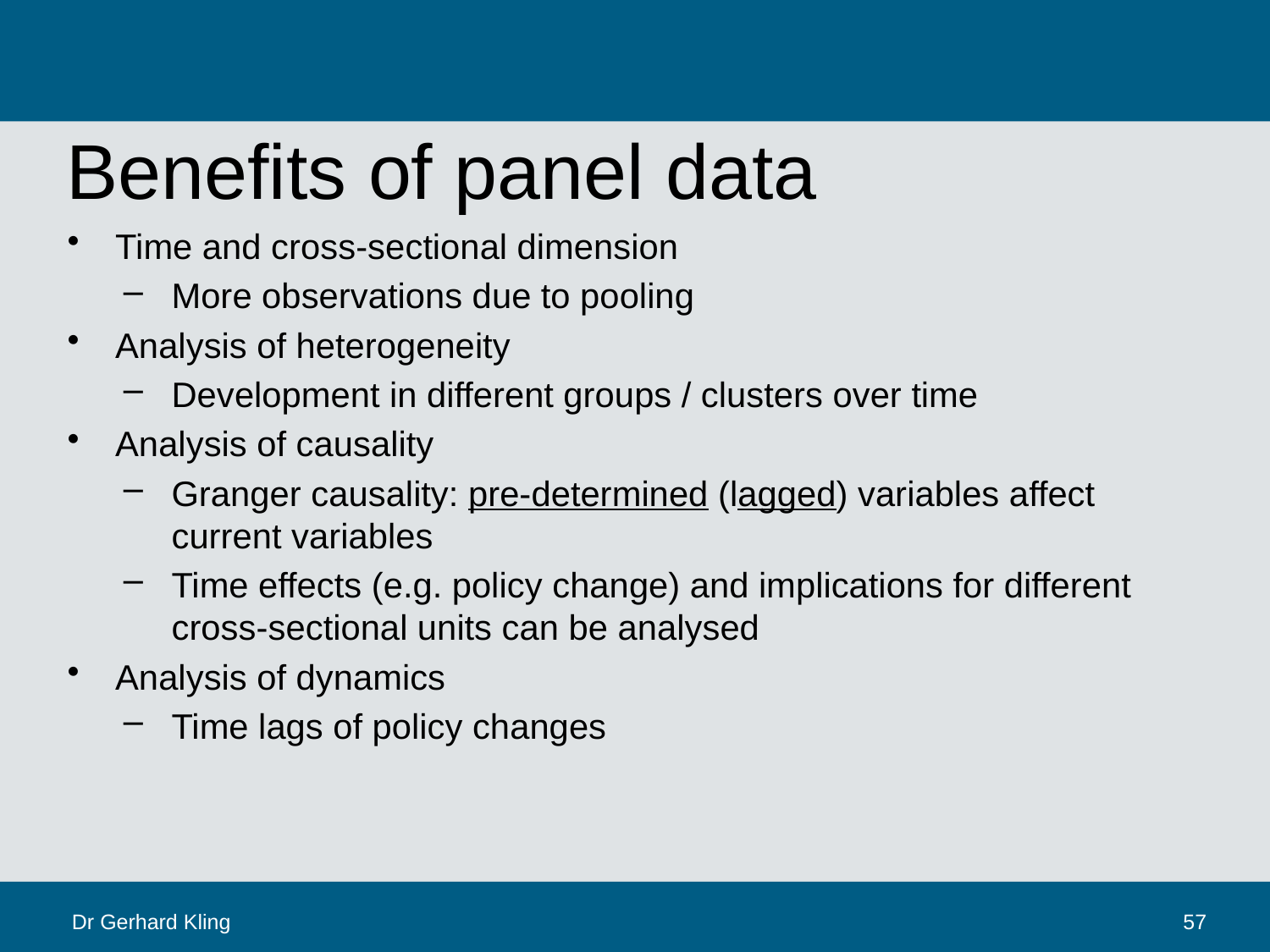

# Benefits of panel data
Time and cross-sectional dimension
More observations due to pooling
Analysis of heterogeneity
Development in different groups / clusters over time
Analysis of causality
Granger causality: pre-determined (lagged) variables affect current variables
Time effects (e.g. policy change) and implications for different cross-sectional units can be analysed
Analysis of dynamics
Time lags of policy changes
Dr Gerhard Kling
57